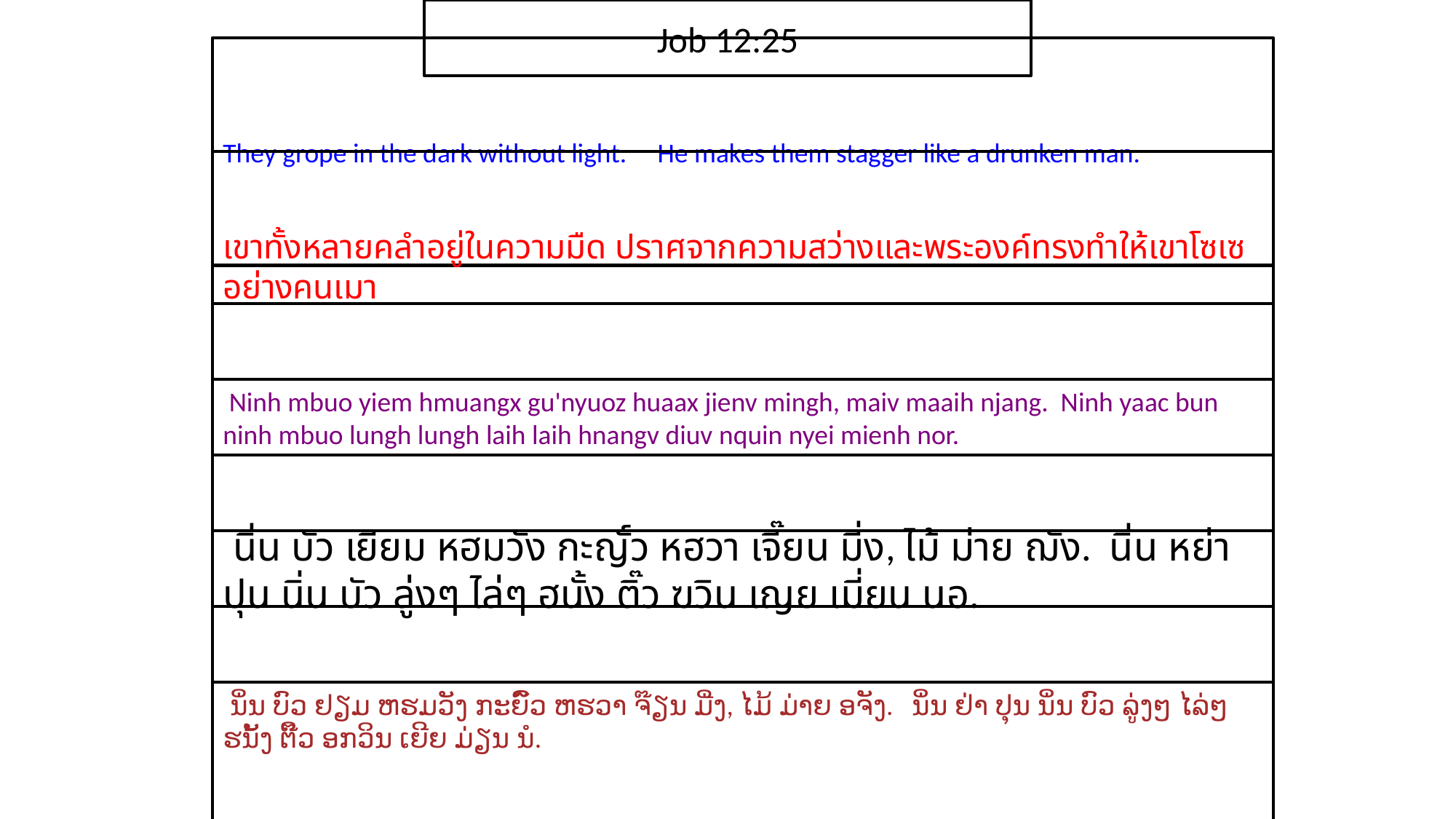

Job 12:25
They grope in the dark without light.     He makes them stagger like a drunken man.
เขา​ทั้ง​หลาย​คลำ​อยู่​ใน​ความ​มืด ปราศจาก​ความ​สว่างและ​พระ​องค์​ทรง​ทำ​ให้​เขา​โซเซ​อย่าง​คน​เมา​
 Ninh mbuo yiem hmuangx gu'nyuoz huaax jienv mingh, maiv maaih njang.  Ninh yaac bun ninh mbuo lungh lungh laih laih hnangv diuv nquin nyei mienh nor.
 นิ่น บัว เยียม หฮมวัง กะญั์ว หฮวา เจี๊ยน มี่ง, ไม้ ม่าย ฌัง.  นิ่น หย่า ปุน นิ่น บัว ลู่งๆ ไล่ๆ ฮนั้ง ติ๊ว ฆวิน เญย เมี่ยน นอ.
 ນິ່ນ ບົວ ຢຽມ ຫຮມວັງ ກະຍົ໌ວ ຫຮວາ ຈ໊ຽນ ມີ່ງ, ໄມ້ ມ່າຍ ອຈັງ.   ນິ່ນ ຢ່າ ປຸນ ນິ່ນ ບົວ ລູ່ງໆ ໄລ່ໆ ຮນັ້ງ ຕິ໊ວ ອກວິນ ເຍີຍ ມ່ຽນ ນໍ.